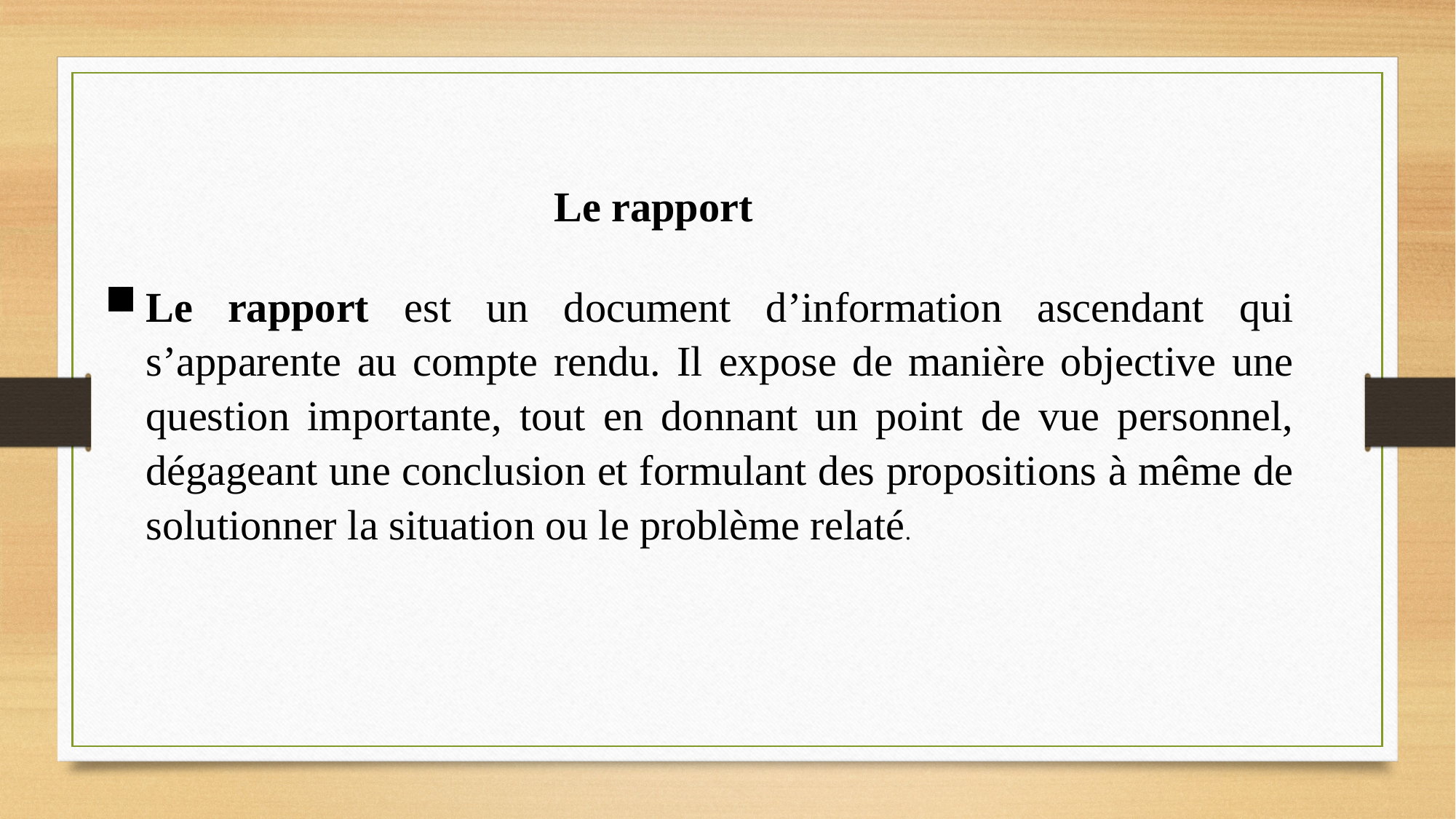

Le rapport
Le rapport est un document d’information ascendant qui s’apparente au compte rendu. Il expose de manière objective une question importante, tout en donnant un point de vue personnel, dégageant une conclusion et formulant des propositions à même de solutionner la situation ou le problème relaté.